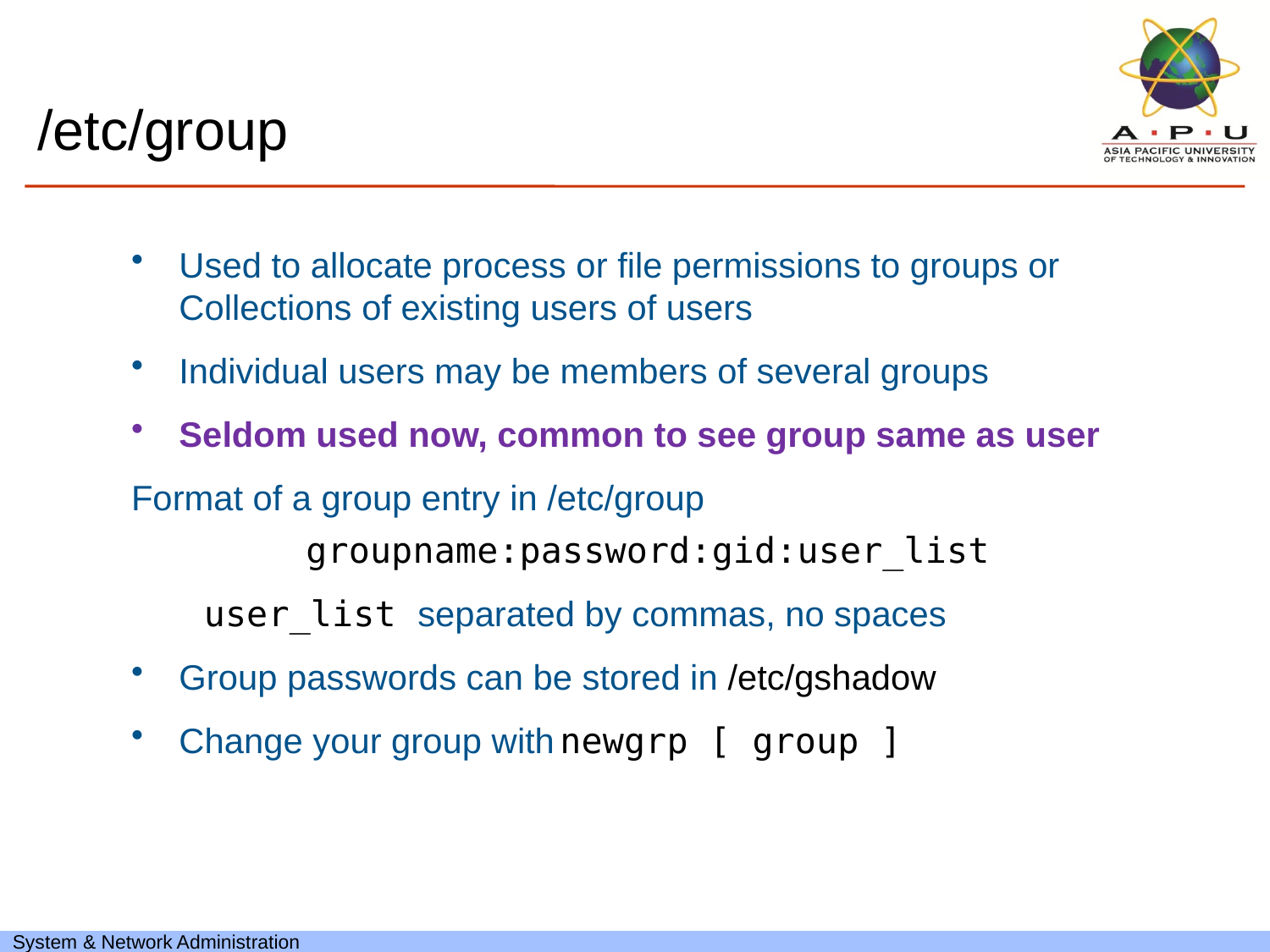

# /etc/group
Used to allocate process or file permissions to groups or Collections of existing users of users
Individual users may be members of several groups
Seldom used now, common to see group same as user
Format of a group entry in /etc/group
		groupname:password:gid:user_list
user_list separated by commas, no spaces
Group passwords can be stored in /etc/gshadow
Change your group with	newgrp [ group ]